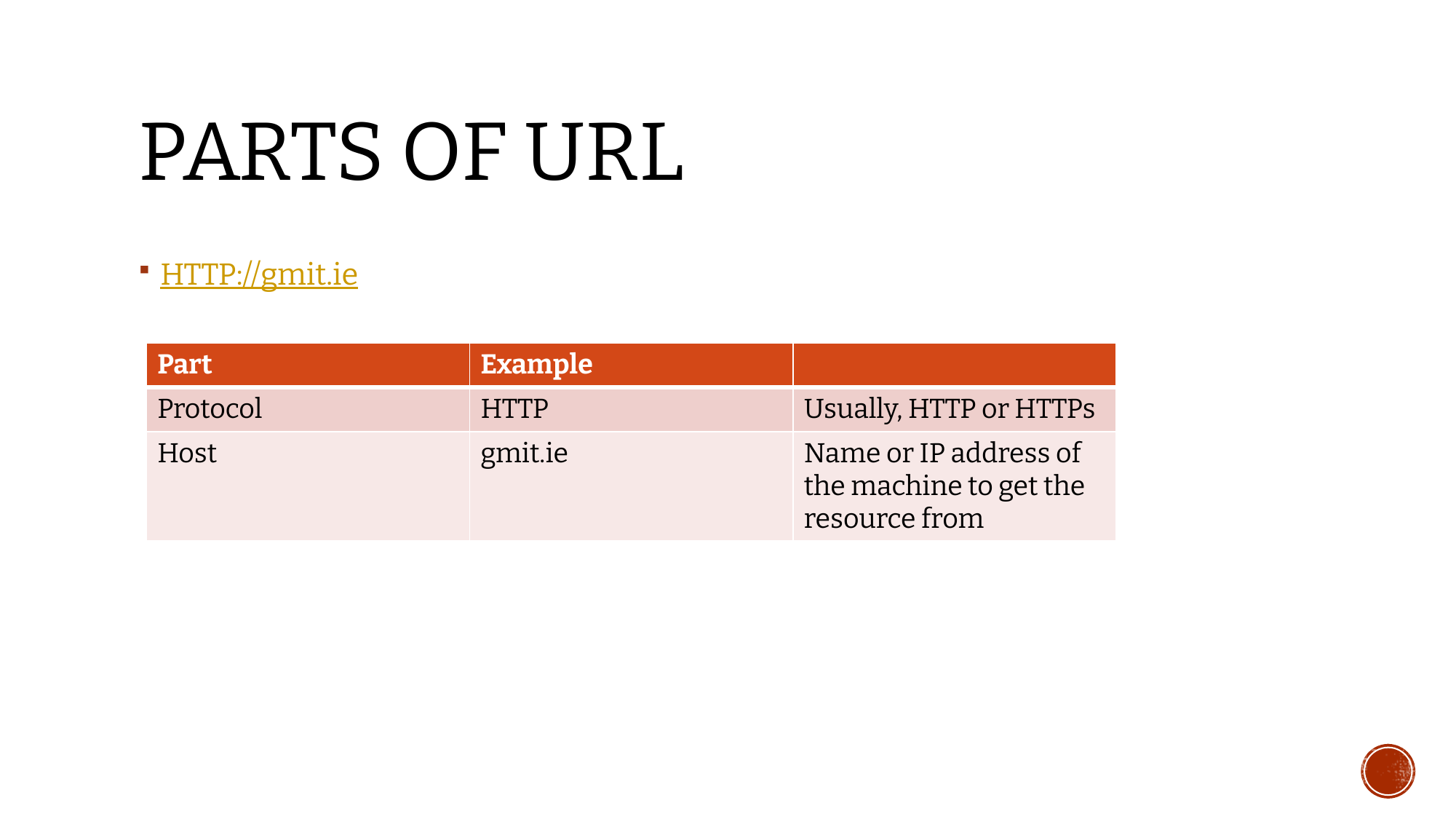

# Parts of URL
HTTP://gmit.ie

| Part | Example |  |
| --- | --- | --- |
| Protocol | HTTP | Usually, HTTP or HTTPs |
| Host | gmit.ie | Name or IP address of the machine to get the resource from |